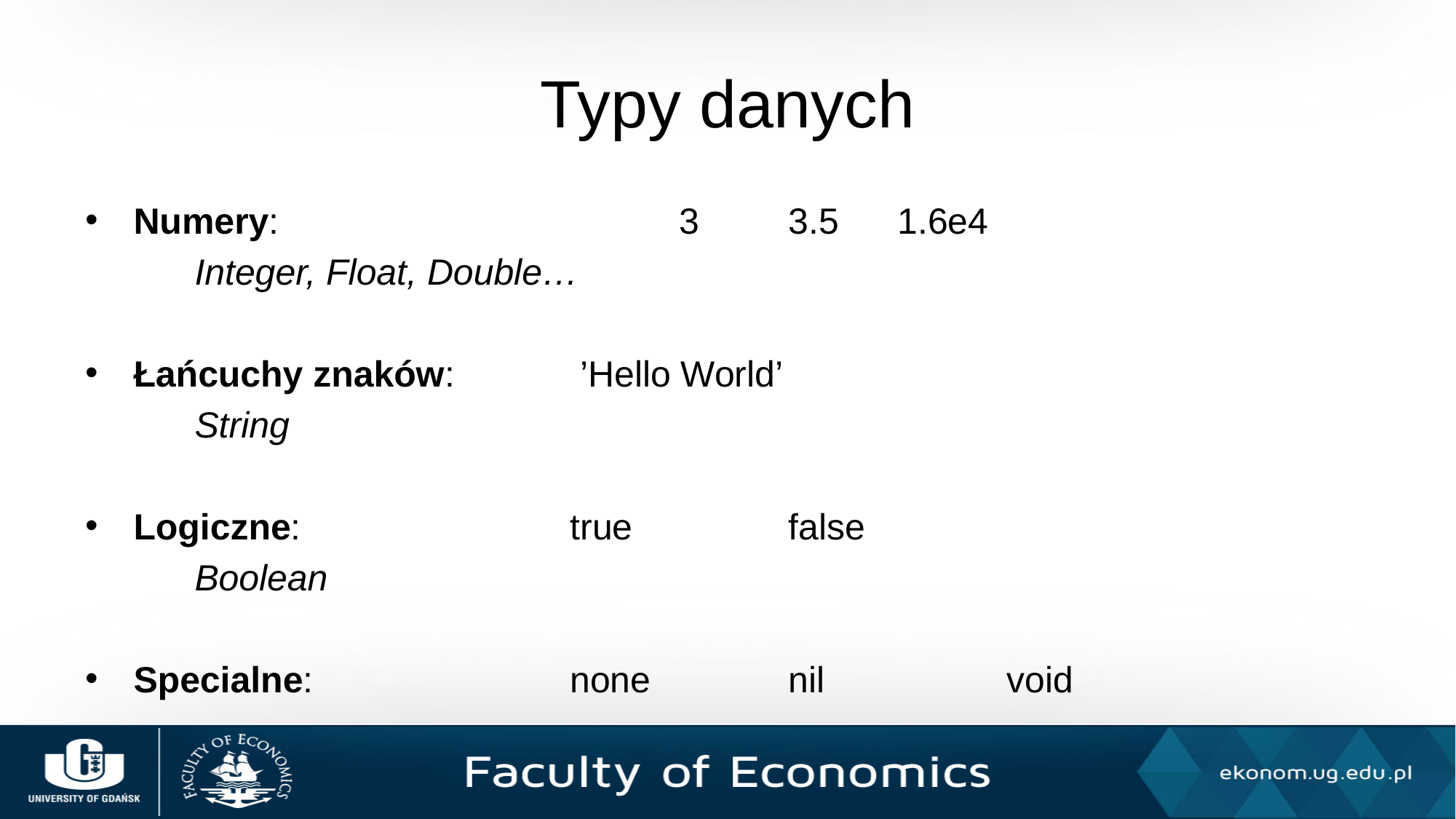

# Typy danych
Numery:				3	3.5	1.6e4
	Integer, Float, Double…

Łańcuchy znaków:		 ’Hello World’
	String

Logiczne:			true 		false
	Boolean

Specialne:			none 		nil		void